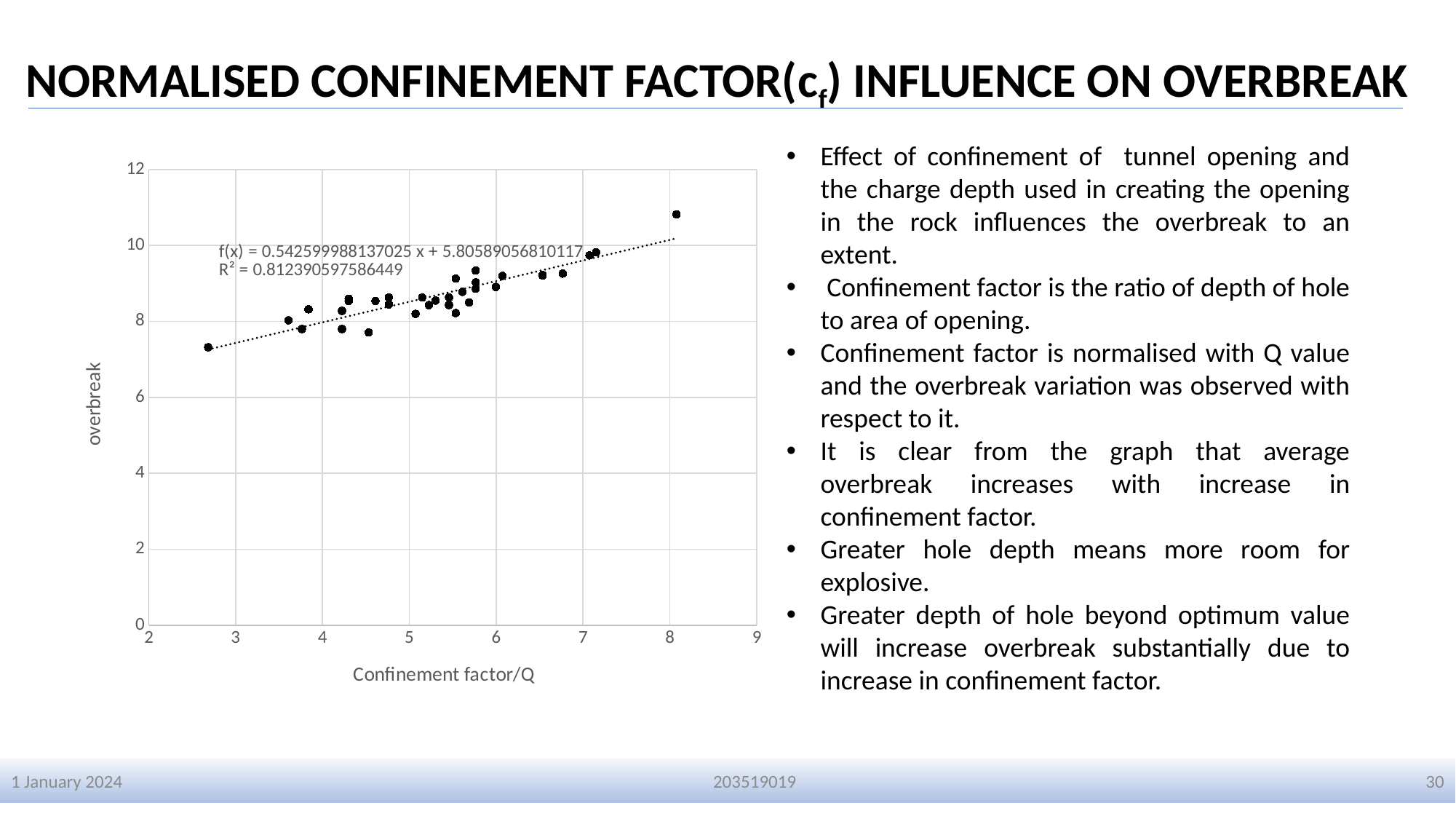

Normalised confinement factor(cf) influence on overbreak
Effect of confinement of  tunnel opening and the charge depth used in creating the opening in the rock influences the overbreak to an extent.
 Confinement factor is the ratio of depth of hole to area of opening.
Confinement factor is normalised with Q value and the overbreak variation was observed with respect to it.
It is clear from the graph that average overbreak increases with increase in confinement factor.
Greater hole depth means more room for explosive.
Greater depth of hole beyond optimum value will increase overbreak substantially due to increase in confinement factor.

### Chart

| Category |  |
|---|---|
1 January 2024
203519019
30